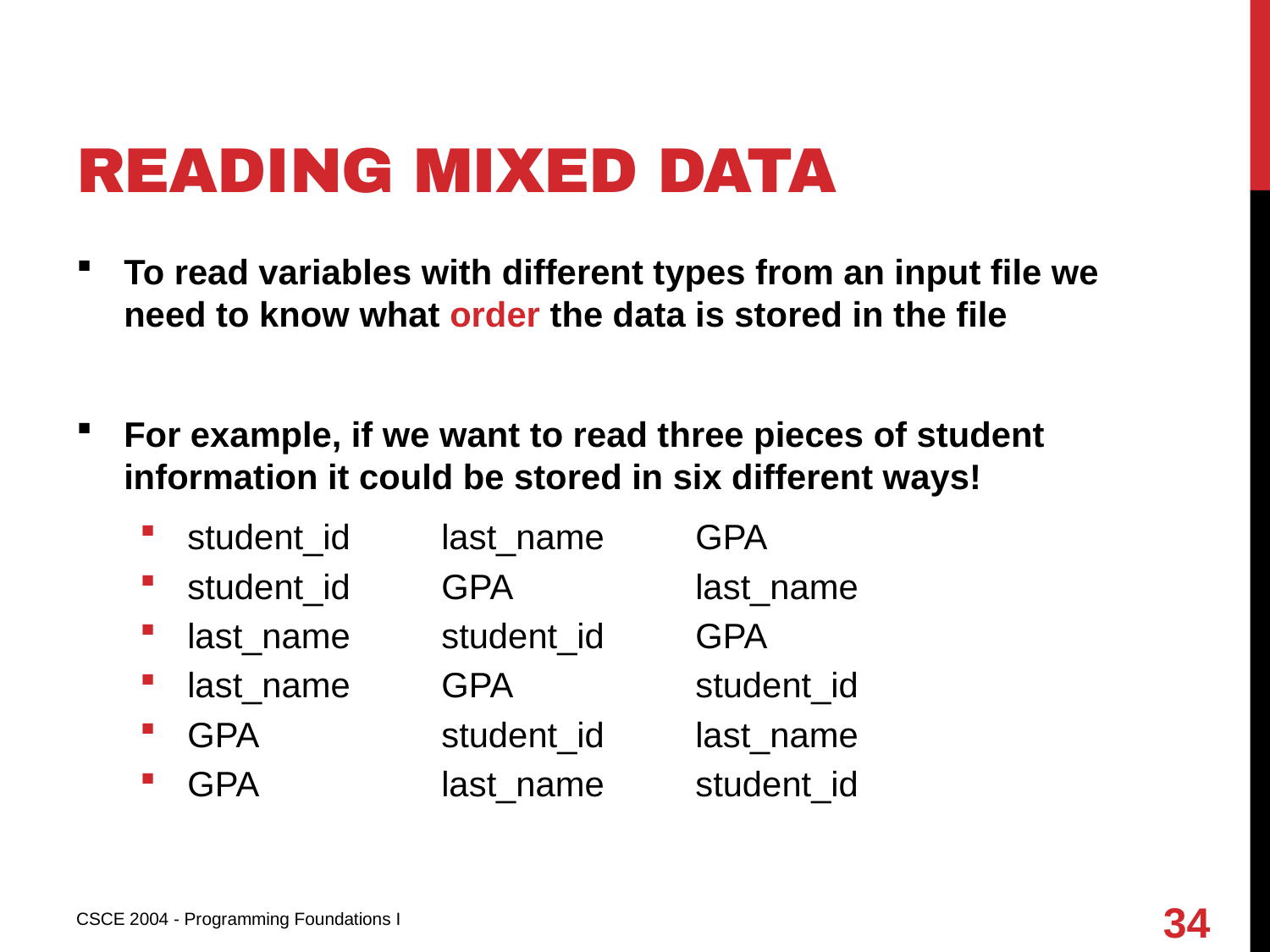

# Reading mixed data
To read variables with different types from an input file we need to know what order the data is stored in the file

For example, if we want to read three pieces of student information it could be stored in six different ways!
student_id	last_name	GPA
student_id 	GPA 		last_name
last_name	student_id 	GPA
last_name	GPA 		student_id
GPA		student_id	last_name
GPA		last_name	student_id

34
CSCE 2004 - Programming Foundations I